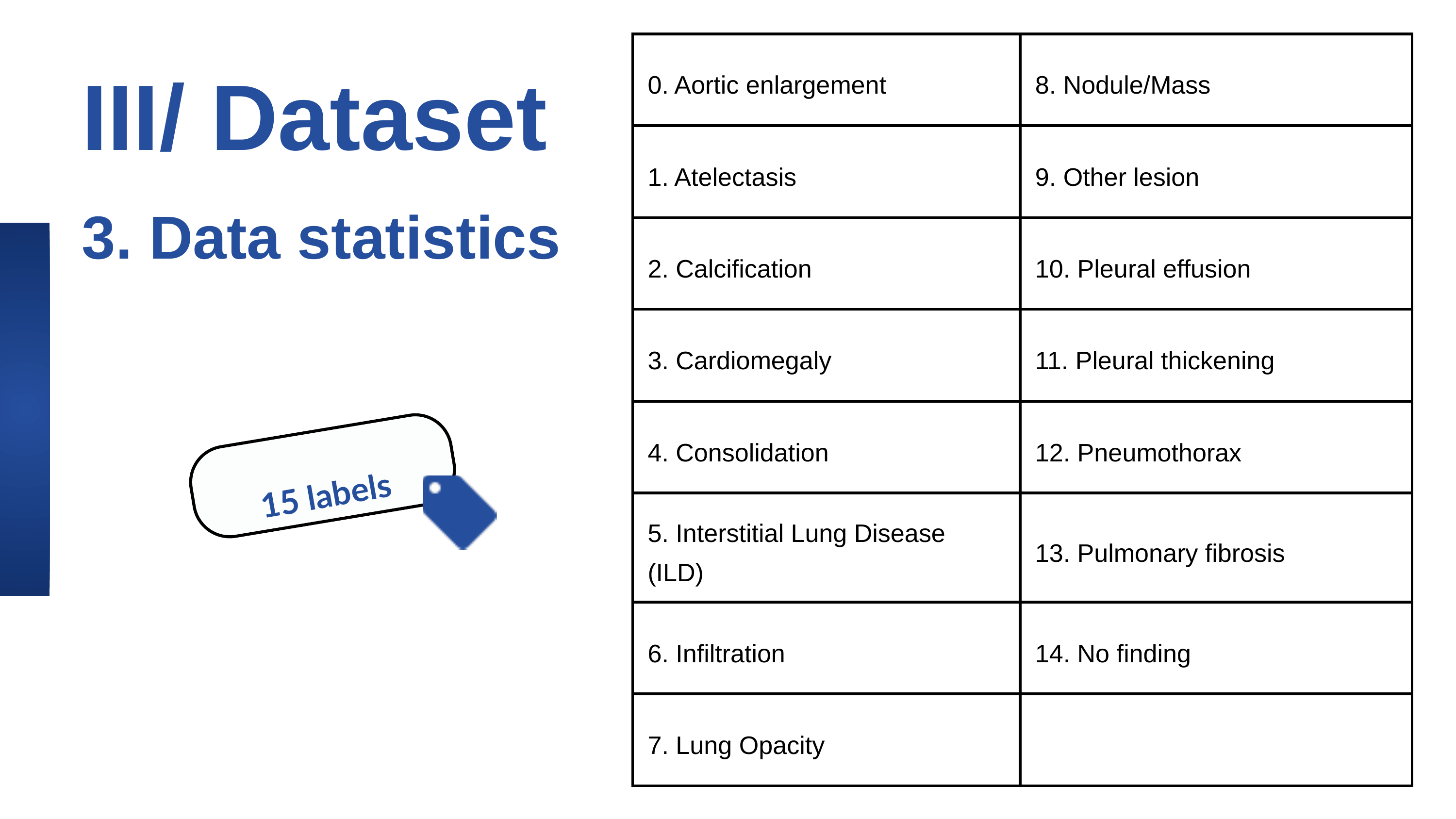

III/ Dataset
3. Data statistics
| 0. Aortic enlargement | 8. Nodule/Mass |
| --- | --- |
| 1. Atelectasis | 9. Other lesion |
| 2. Calcification | 10. Pleural effusion |
| 3. Cardiomegaly | 11. Pleural thickening |
| 4. Consolidation | 12. Pneumothorax |
| 5. Interstitial Lung Disease (ILD) | 13. Pulmonary fibrosis |
| 6. Infiltration | 14. No finding |
| 7. Lung Opacity |  |

15 labels